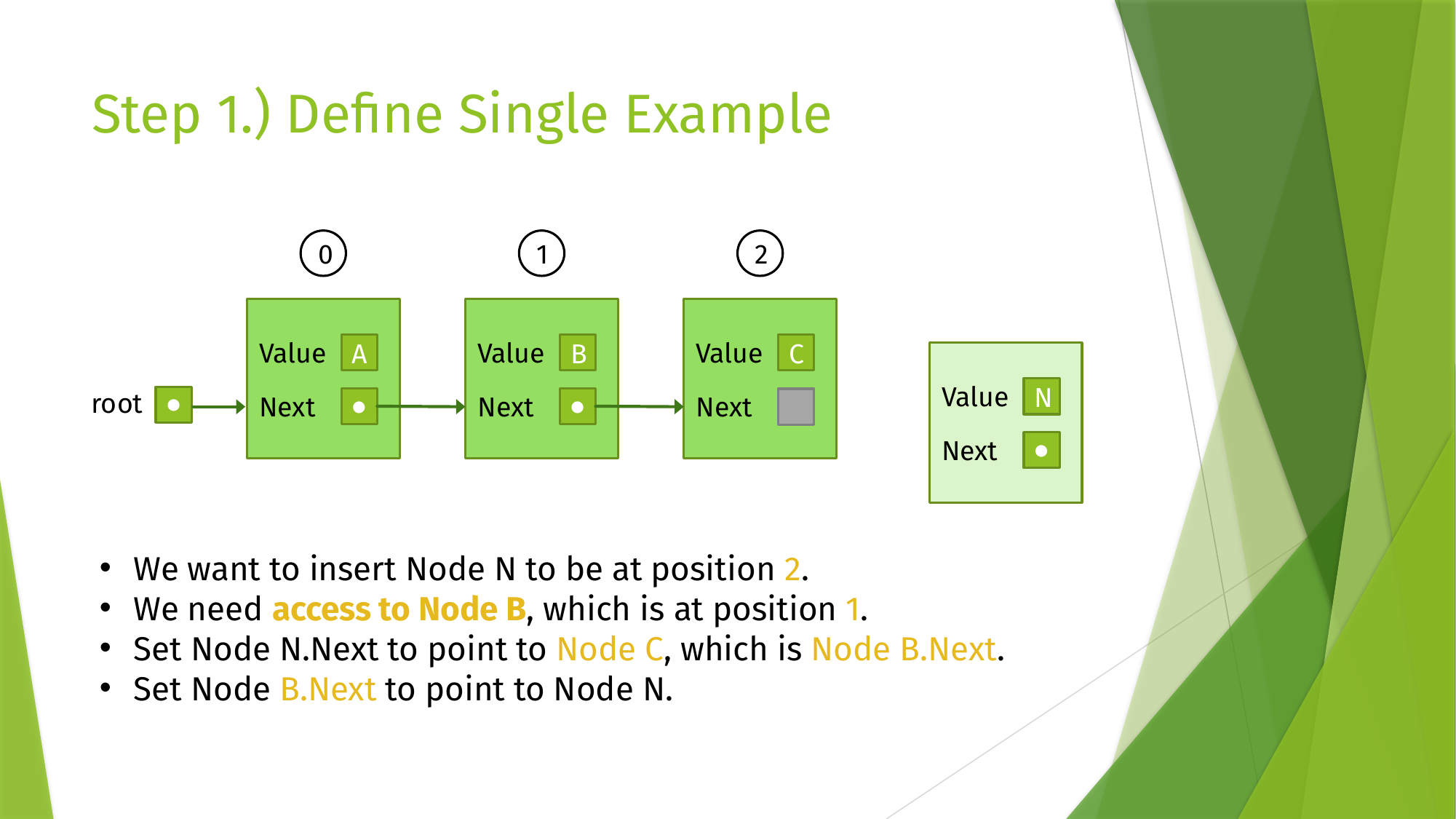

# Step 1.) Define Single Example
0
1
2

Value
Value
Value
A
B
C

Value
N
root
●
●
●
Next
Next
Next

●
Next

We want to insert Node N to be at position 2.
We need access to Node B, which is at position 1.
Set Node N.Next to point to Node C, which is Node B.Next.
Set Node B.Next to point to Node N.